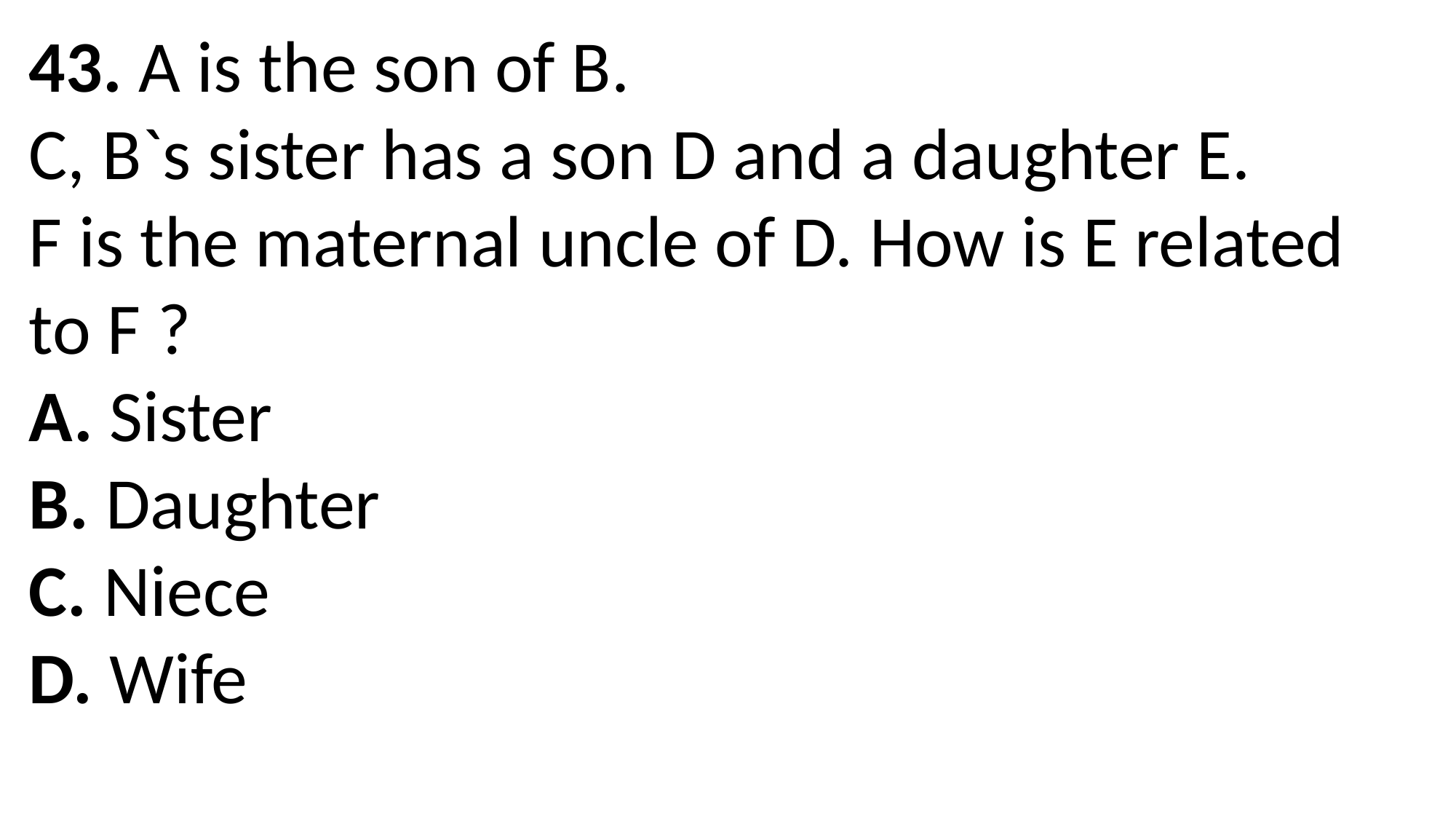

43. A is the son of B.
C, B`s sister has a son D and a daughter E.
F is the maternal uncle of D. How is E related to F ?
A. Sister
B. Daughter
C. Niece
D. Wife